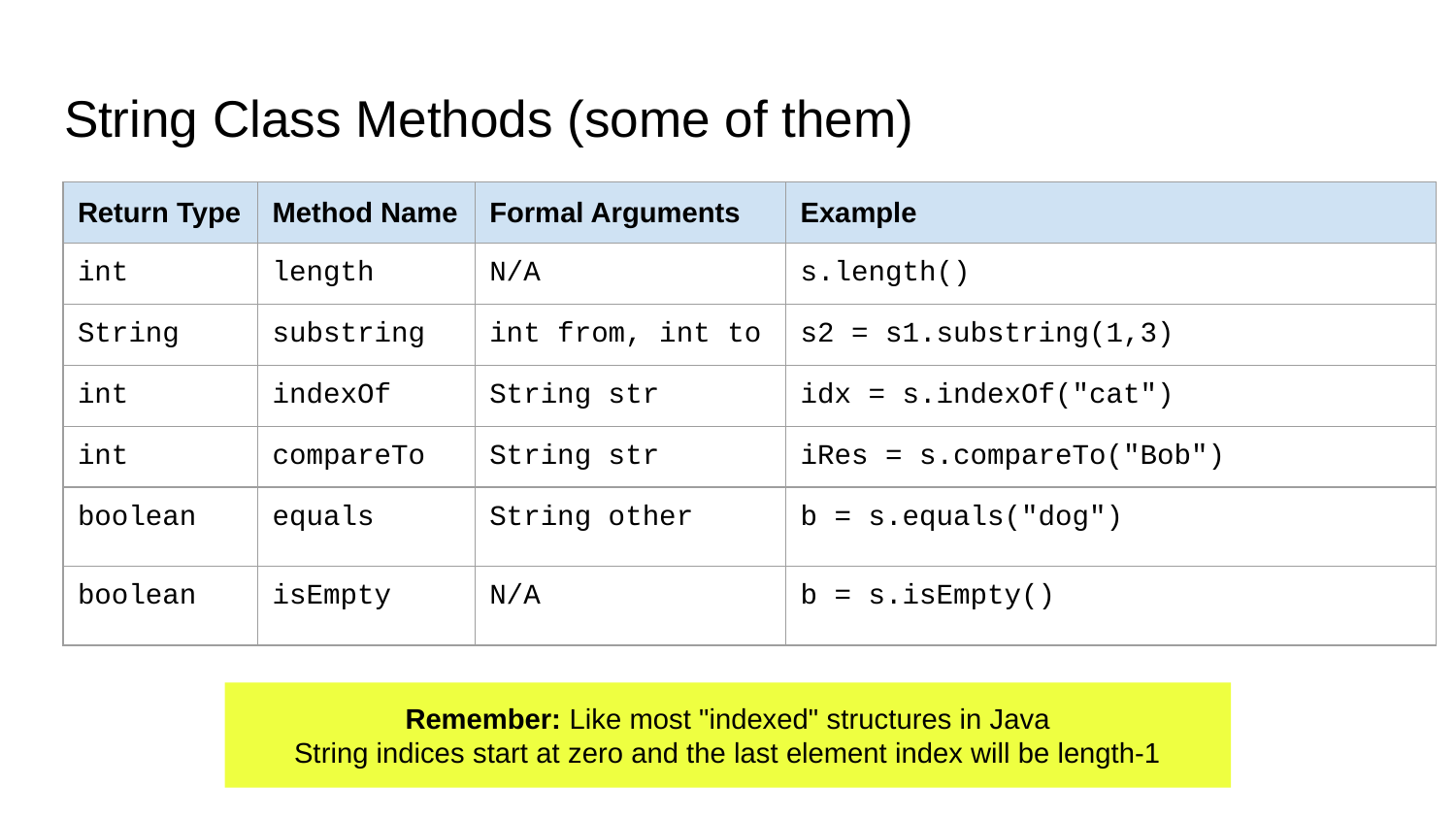

# String Class Methods (some of them)
| Return Type | Method Name | Formal Arguments | Example |
| --- | --- | --- | --- |
| int | length | N/A | s.length() |
| String | substring | int from, int to | s2 = s1.substring(1,3) |
| int | indexOf | String str | idx = s.indexOf("cat") |
| int | compareTo | String str | iRes = s.compareTo("Bob") |
| boolean | equals | String other | b = s.equals("dog") |
| boolean | isEmpty | N/A | b = s.isEmpty() |
Remember: Like most "indexed" structures in Java
String indices start at zero and the last element index will be length-1